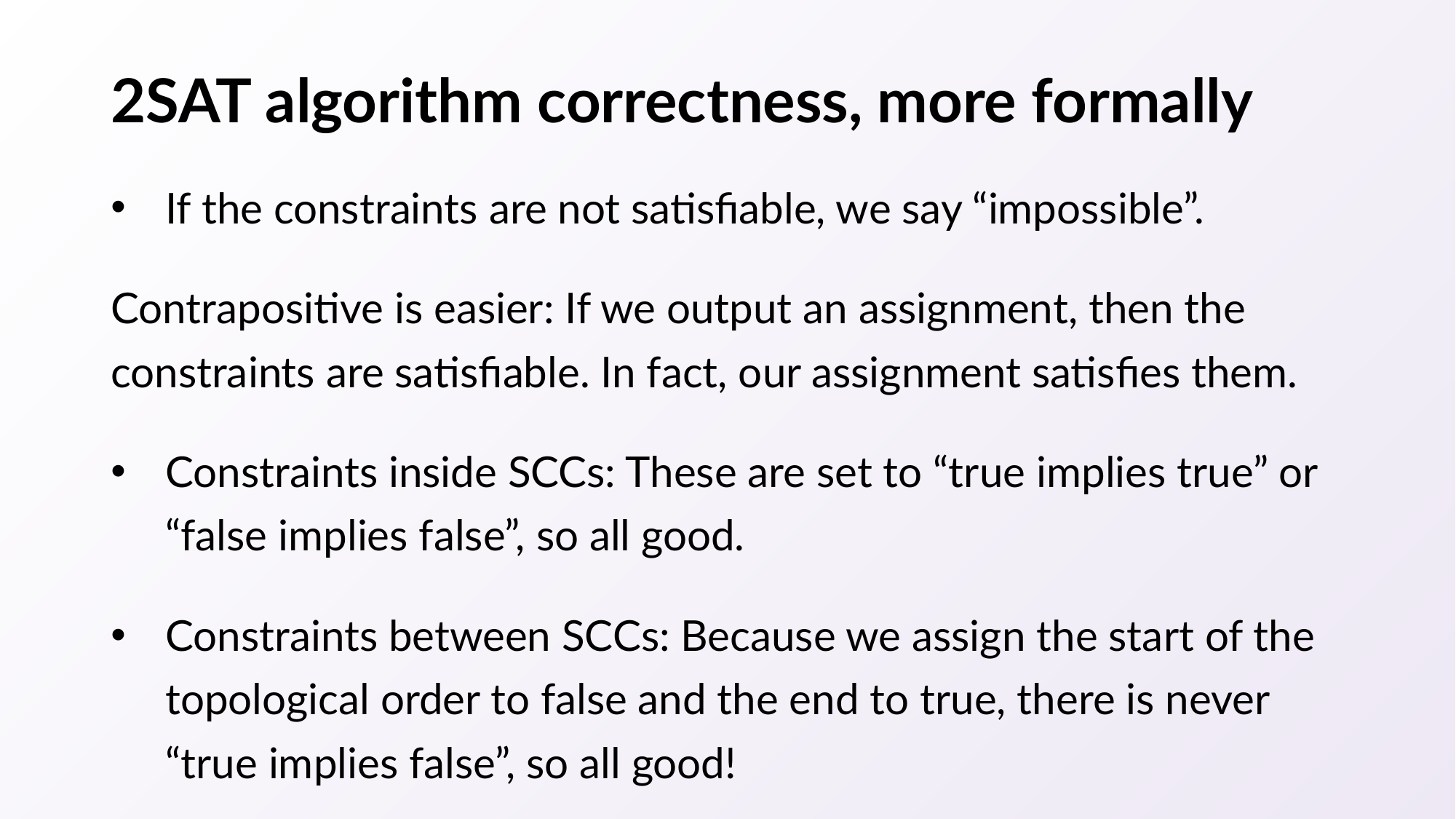

# 2SAT algorithm correctness, more formally
If the constraints are not satisfiable, we say “impossible”.
Contrapositive is easier: If we output an assignment, then the constraints are satisfiable. In fact, our assignment satisfies them.
Constraints inside SCCs: These are set to “true implies true” or “false implies false”, so all good.
Constraints between SCCs: Because we assign the start of the topological order to false and the end to true, there is never “true implies false”, so all good!